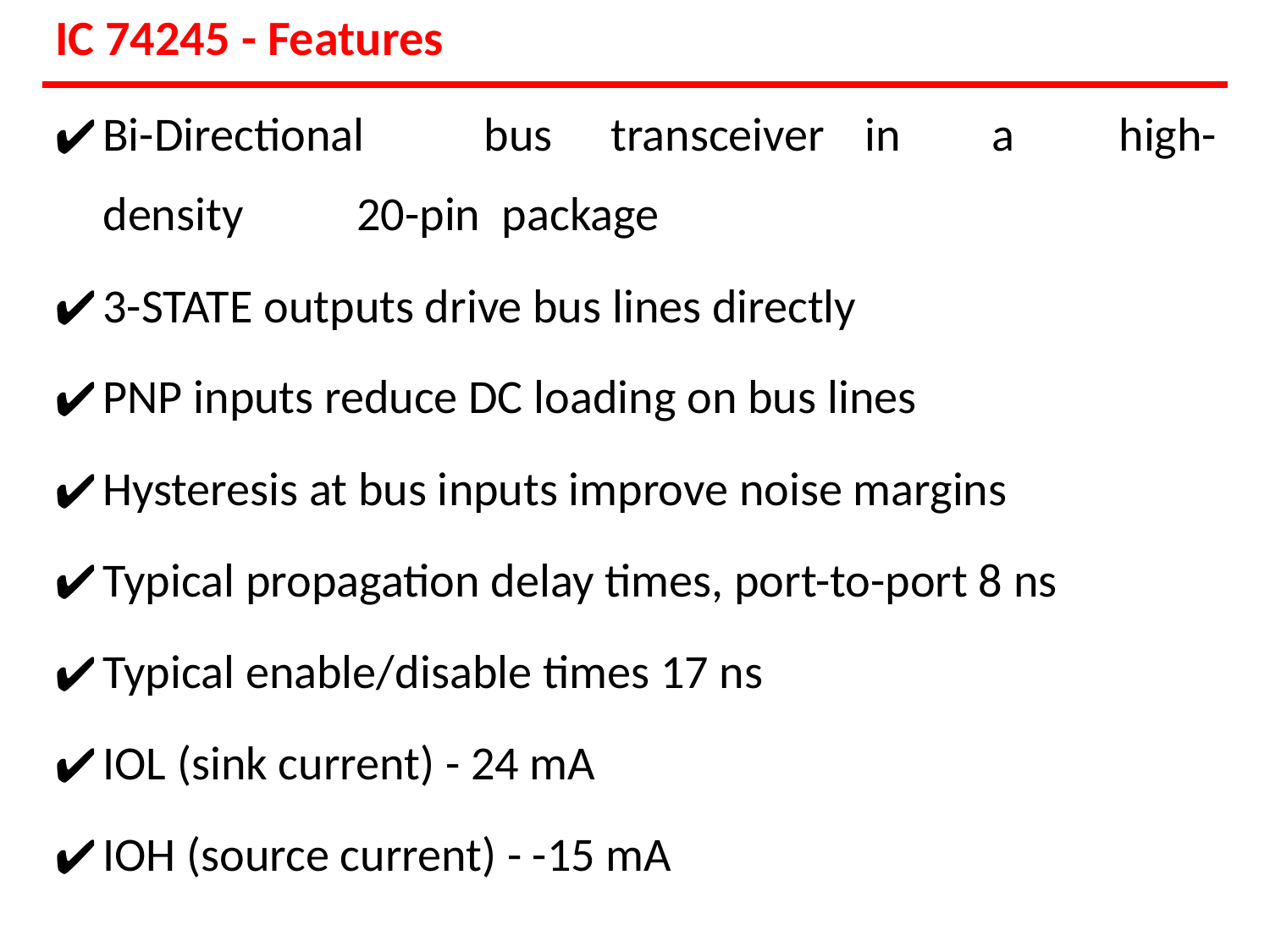

# IC 74245 - Features
Bi-Directional	bus	transceiver	in	a	high-density	20-pin  package
3-STATE outputs drive bus lines directly
PNP inputs reduce DC loading on bus lines
Hysteresis at bus inputs improve noise margins
Typical propagation delay times, port-to-port 8 ns
Typical enable/disable times 17 ns
IOL (sink current) - 24 mA
IOH (source current) - -15 mA